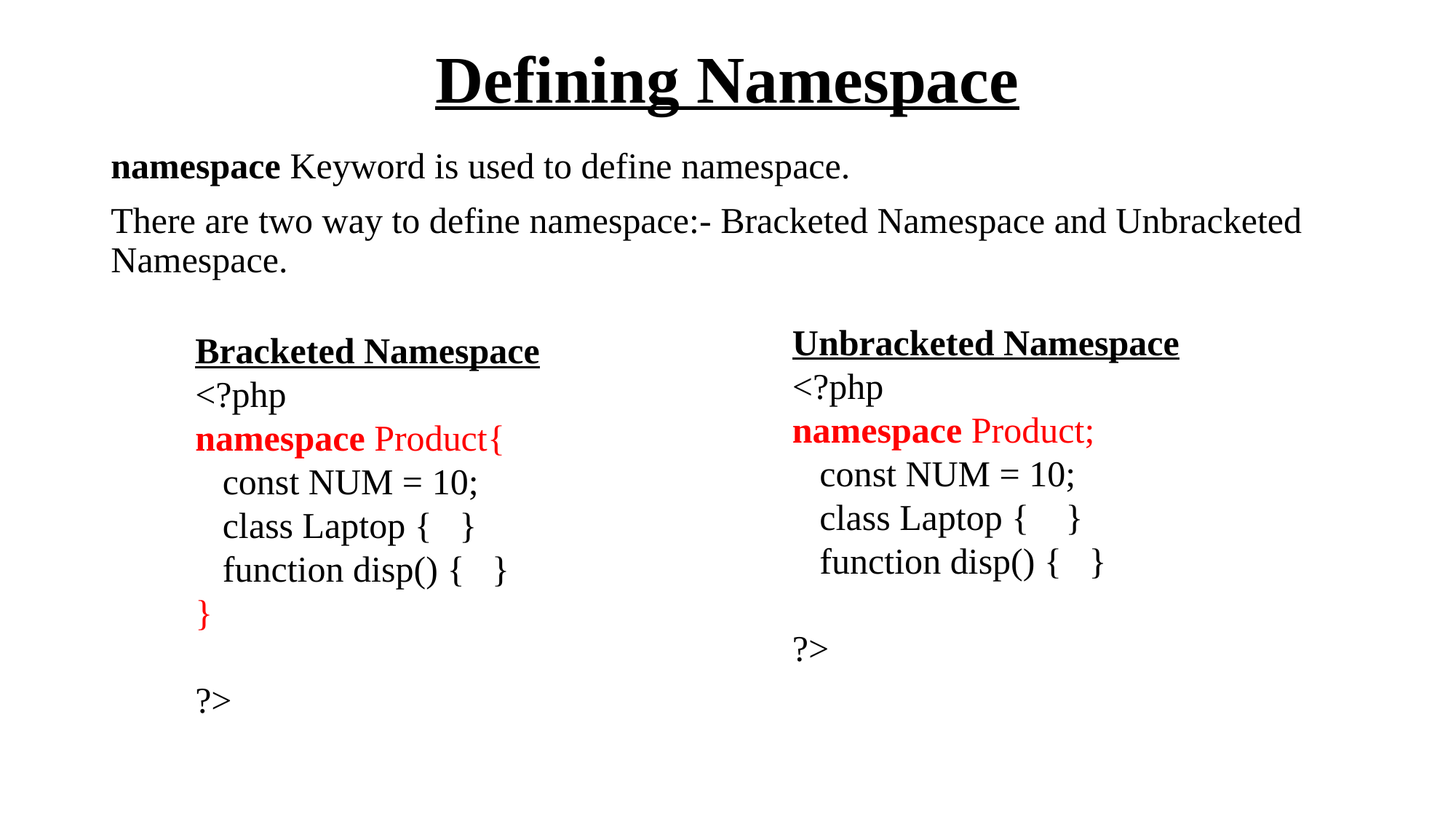

# Defining Namespace
namespace Keyword is used to define namespace.
There are two way to define namespace:- Bracketed Namespace and Unbracketed Namespace.
Unbracketed Namespace
<?php
namespace Product;
   const NUM = 10;
   class Laptop {    }
   function disp() {   }

?>
Bracketed Namespace
<?php
namespace Product{
   const NUM = 10;
   class Laptop {   }
   function disp() {   }
}

?>